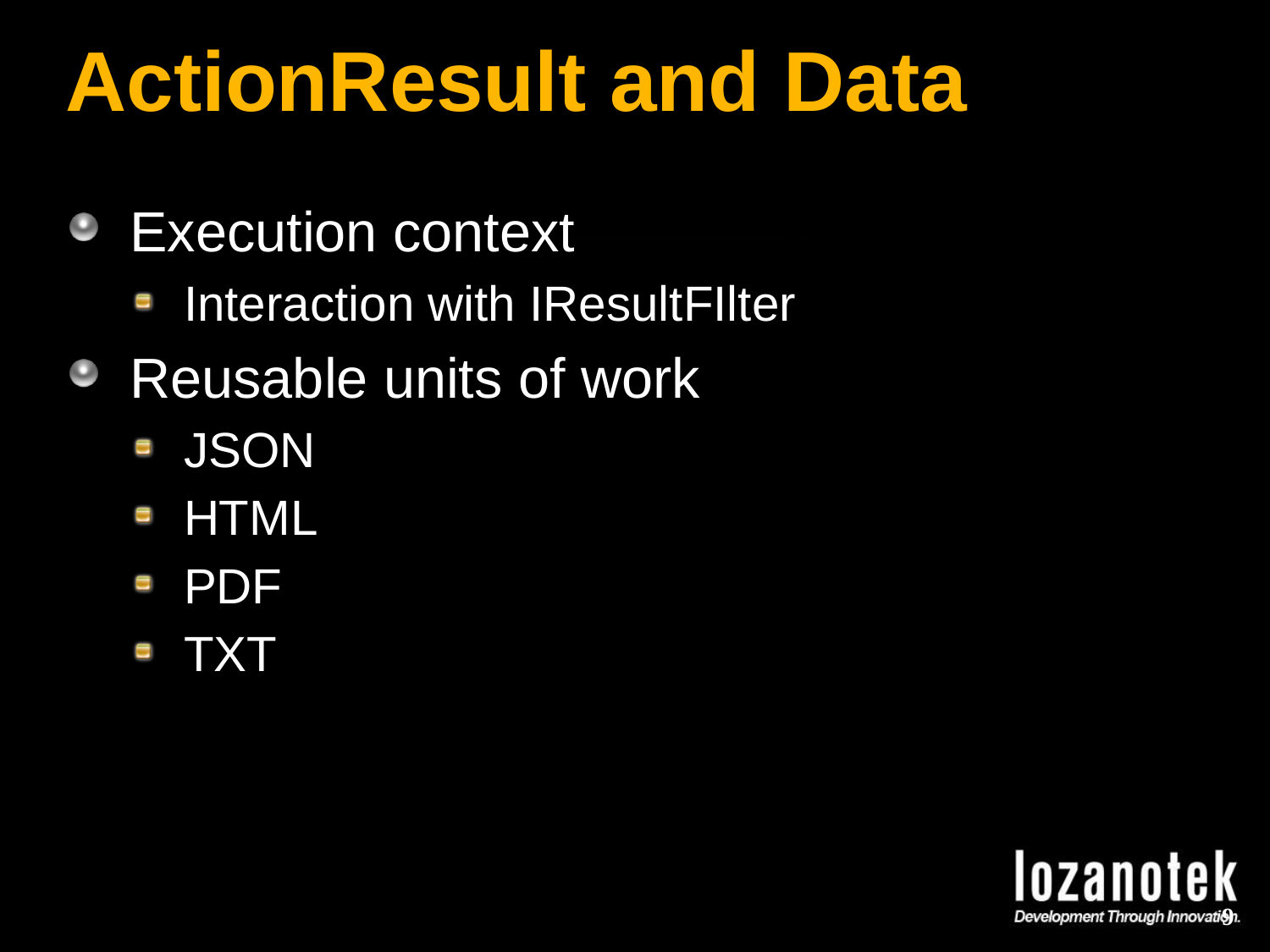

# ActionResult and Data
Execution context
Interaction with IResultFIlter
Reusable units of work
JSON
HTML
PDF
TXT

9